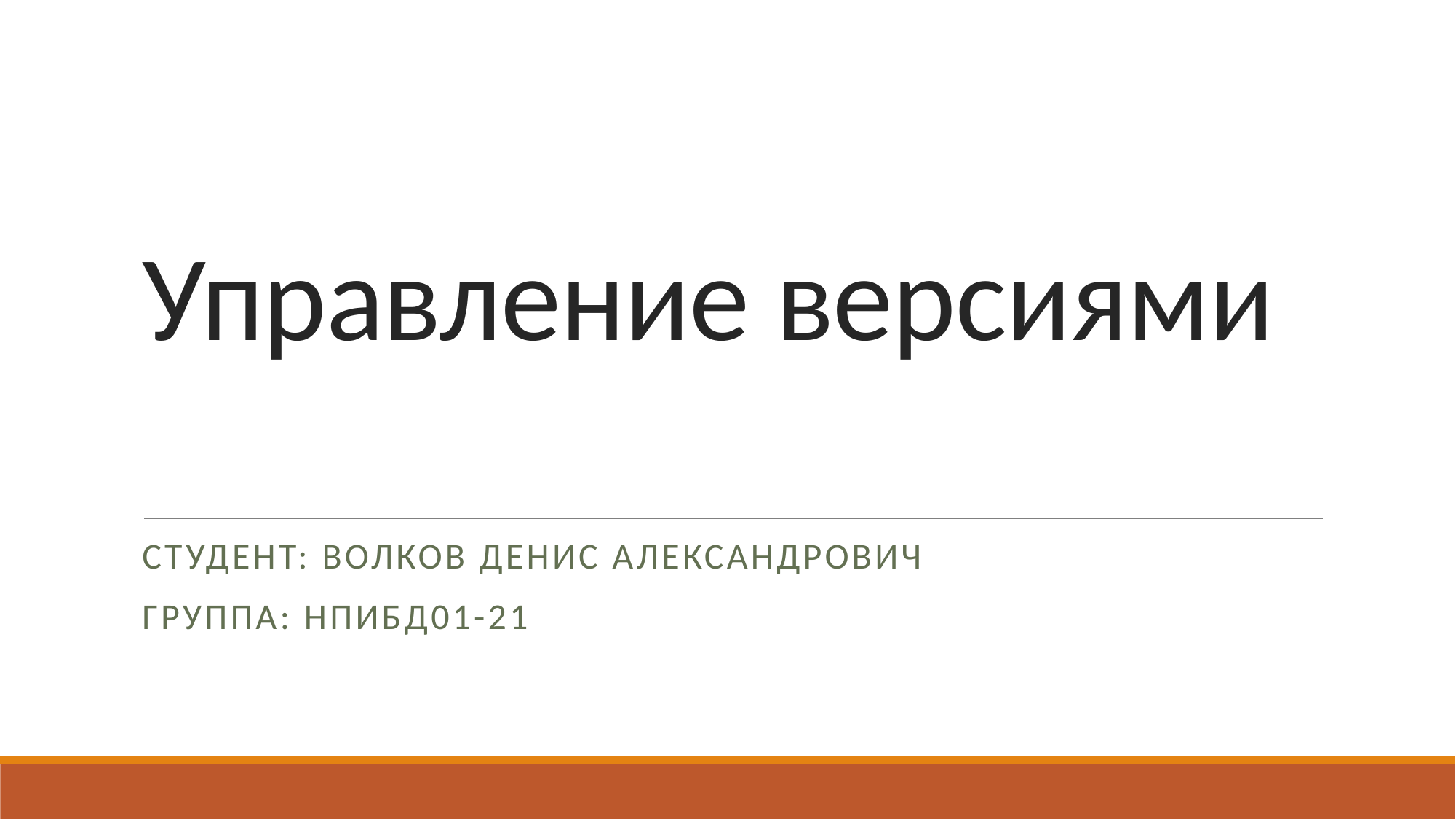

# Управление версиями
Студент: Волков Денис Александрович
Группа: НПИбд01-21